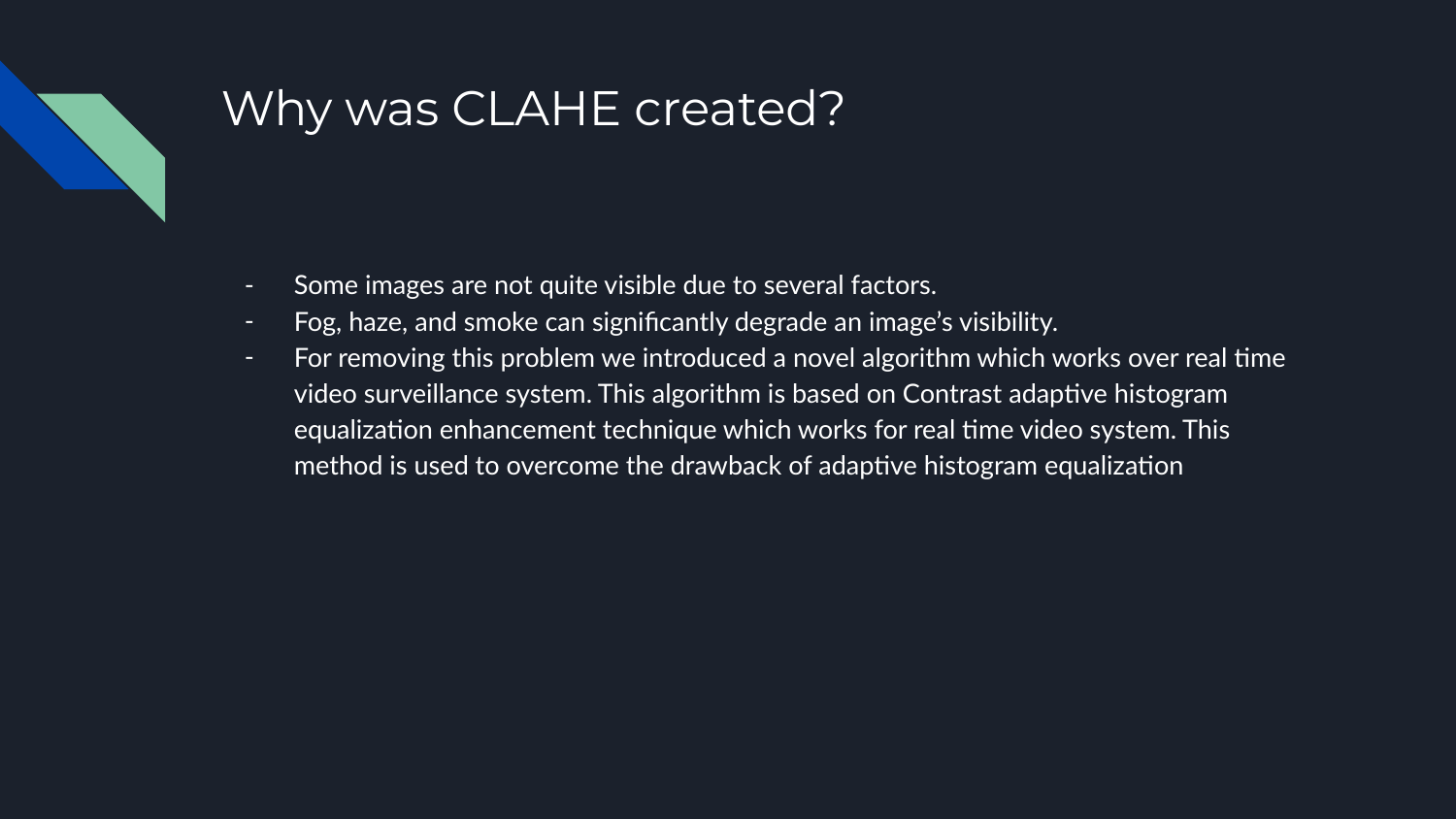

# Why was CLAHE created?
Some images are not quite visible due to several factors.
Fog, haze, and smoke can significantly degrade an image’s visibility.
For removing this problem we introduced a novel algorithm which works over real time video surveillance system. This algorithm is based on Contrast adaptive histogram equalization enhancement technique which works for real time video system. This method is used to overcome the drawback of adaptive histogram equalization